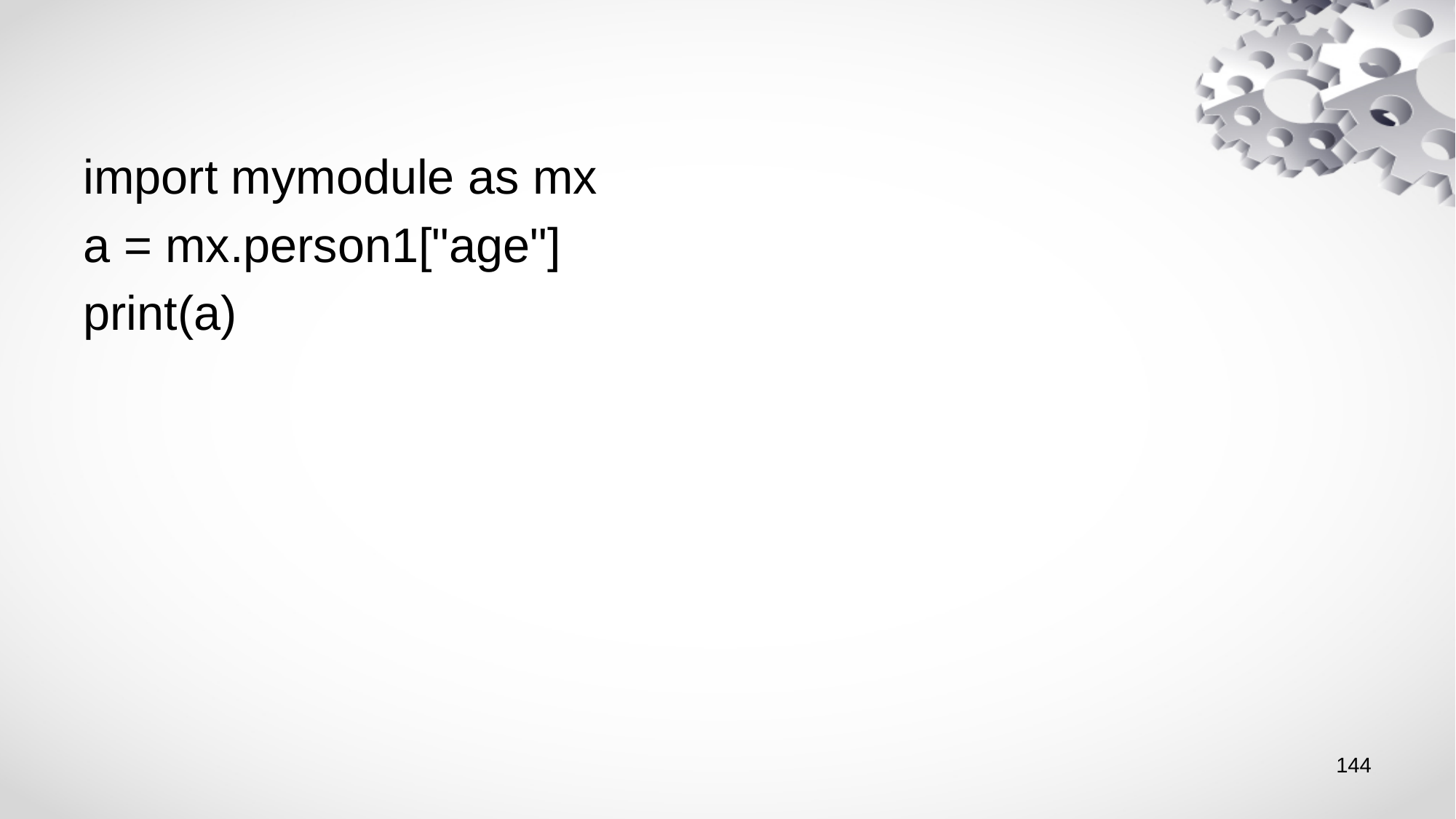

#
import mymodule as mx
a = mx.person1["age"]
print(a)

144